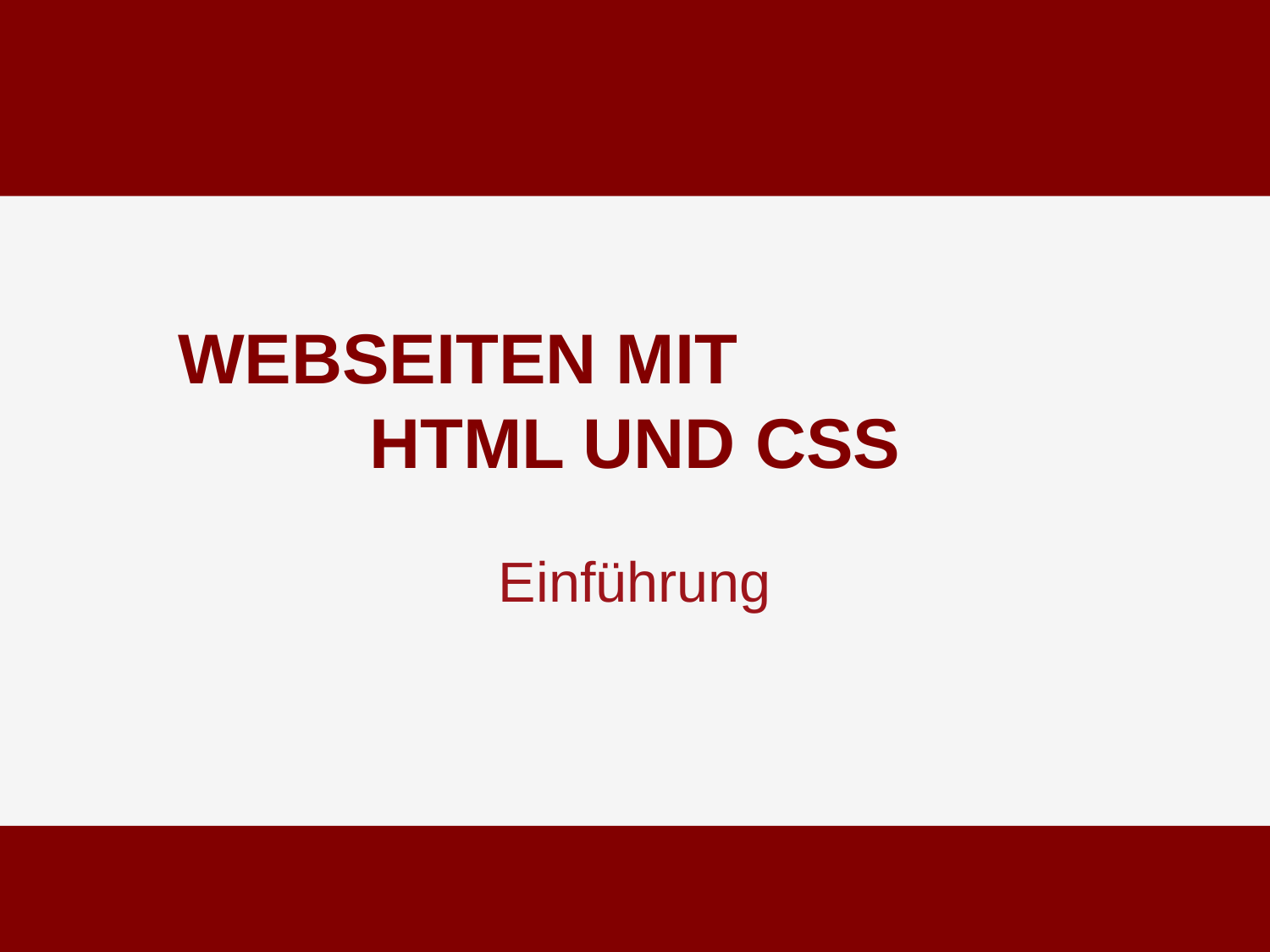

# Webseiten mit                   HTML und CSS
Einführung